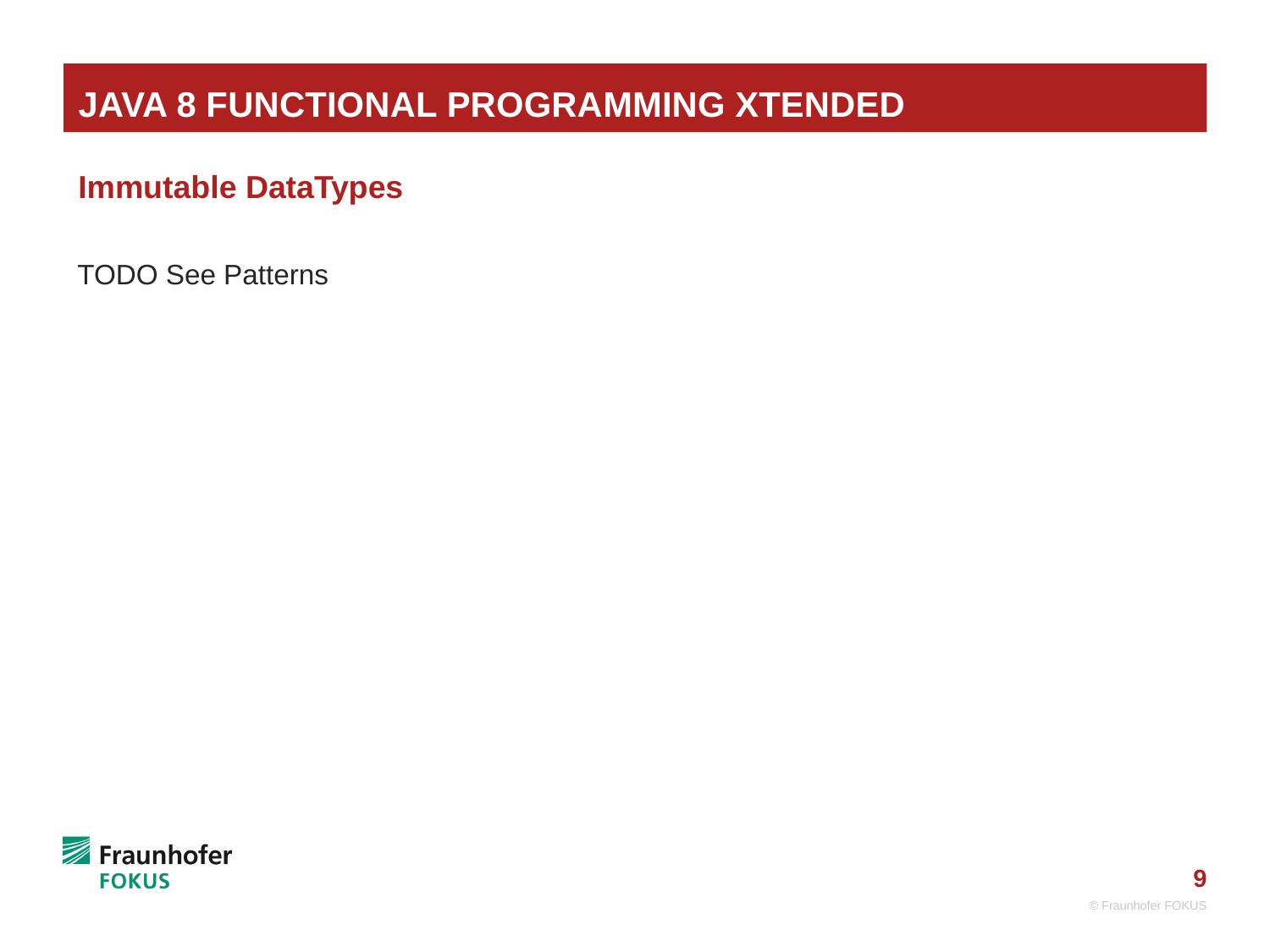

# Java 8 Functional Programming Xtended
Immutable DataTypes
TODO See Patterns
© Fraunhofer FOKUS